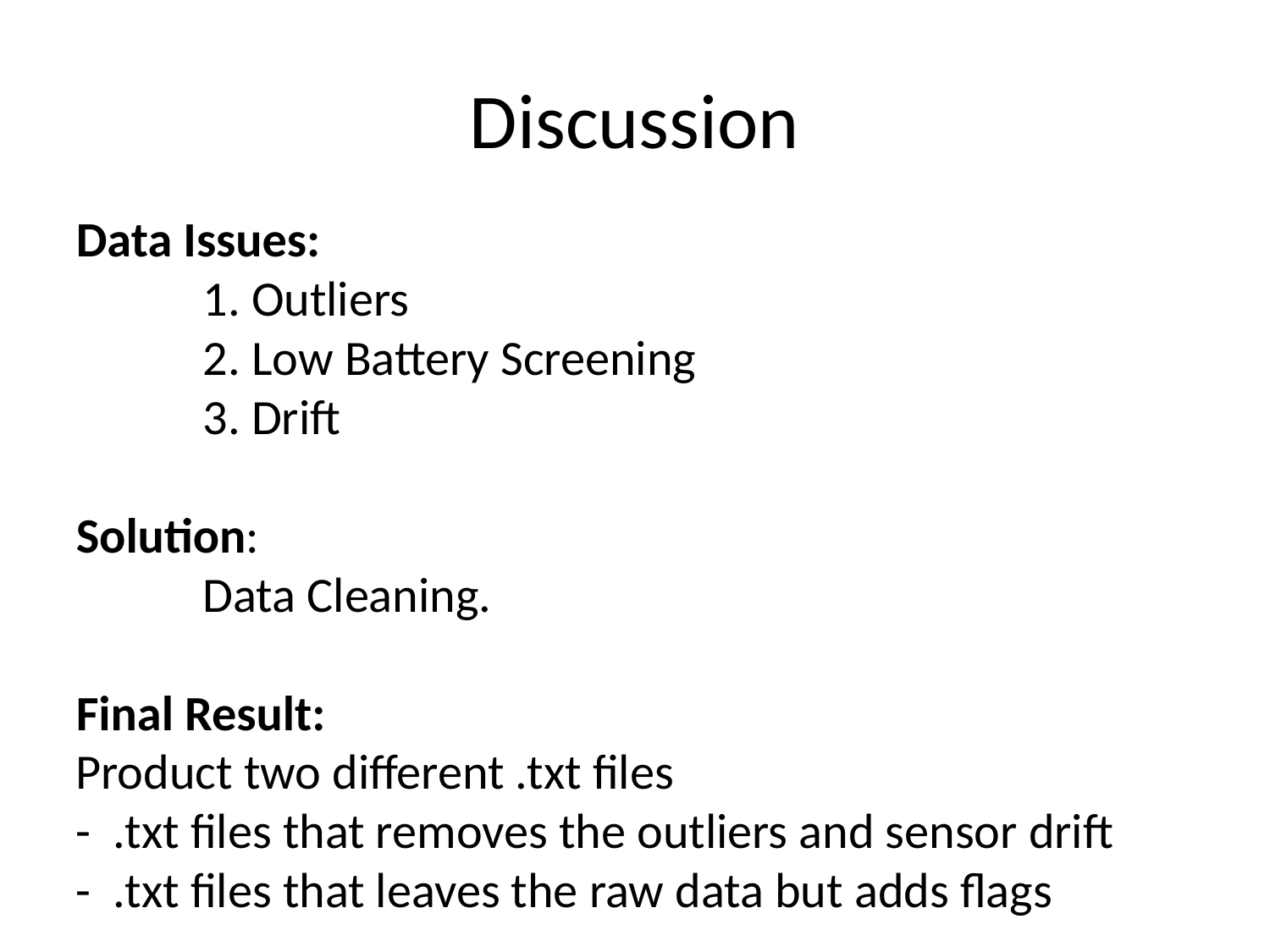

# Discussion
Data Issues:
	1. Outliers
	2. Low Battery Screening
	3. Drift

Solution:
	Data Cleaning.

Final Result:
Product two different .txt files
-  .txt files that removes the outliers and sensor drift
-  .txt files that leaves the raw data but adds flags